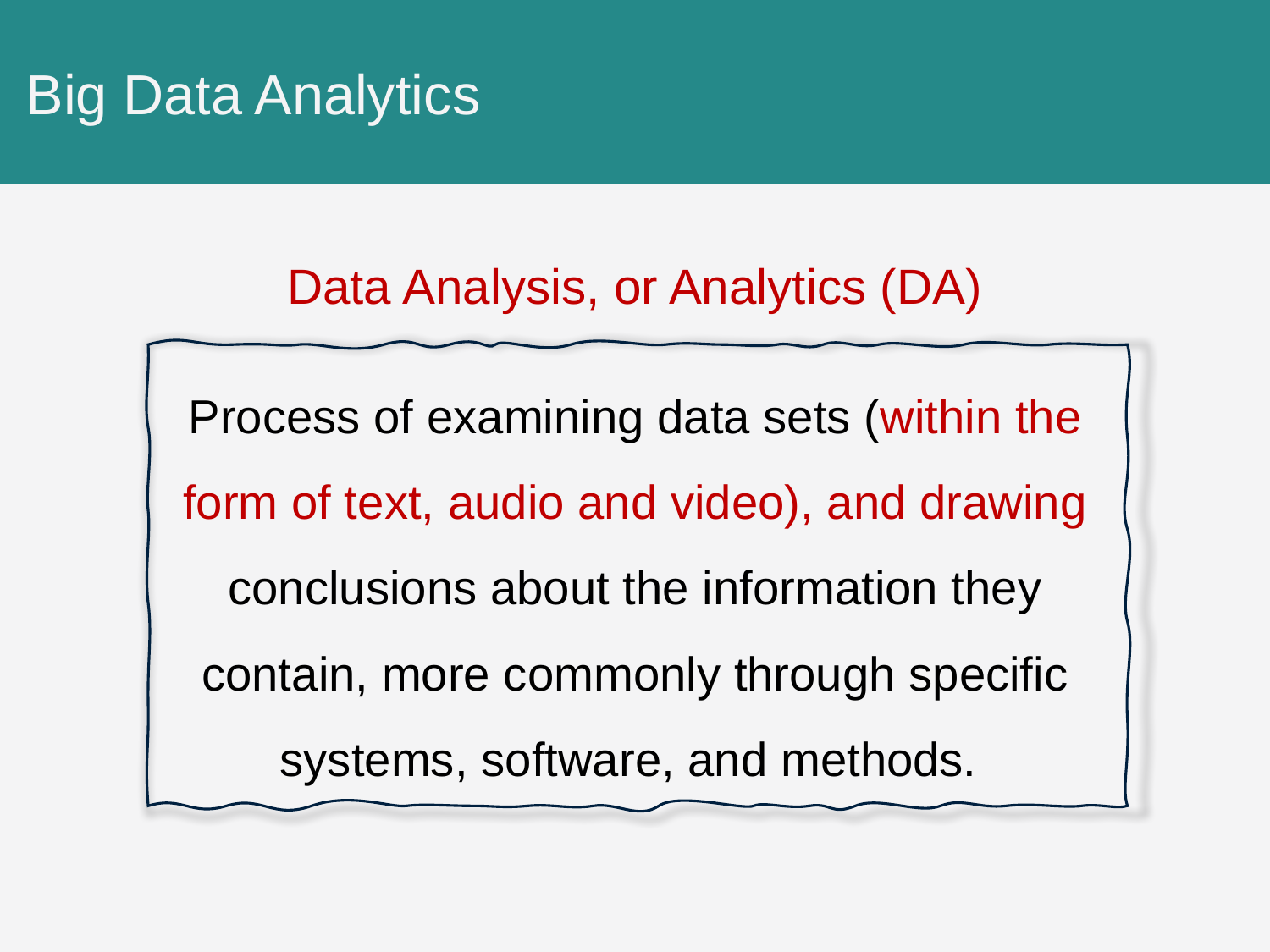

# Big Data Analytics
Data Analysis, or Analytics (DA)

Process of examining data sets (within the form of text, audio and video), and drawing conclusions about the information they contain, more commonly through specific systems, software, and methods.